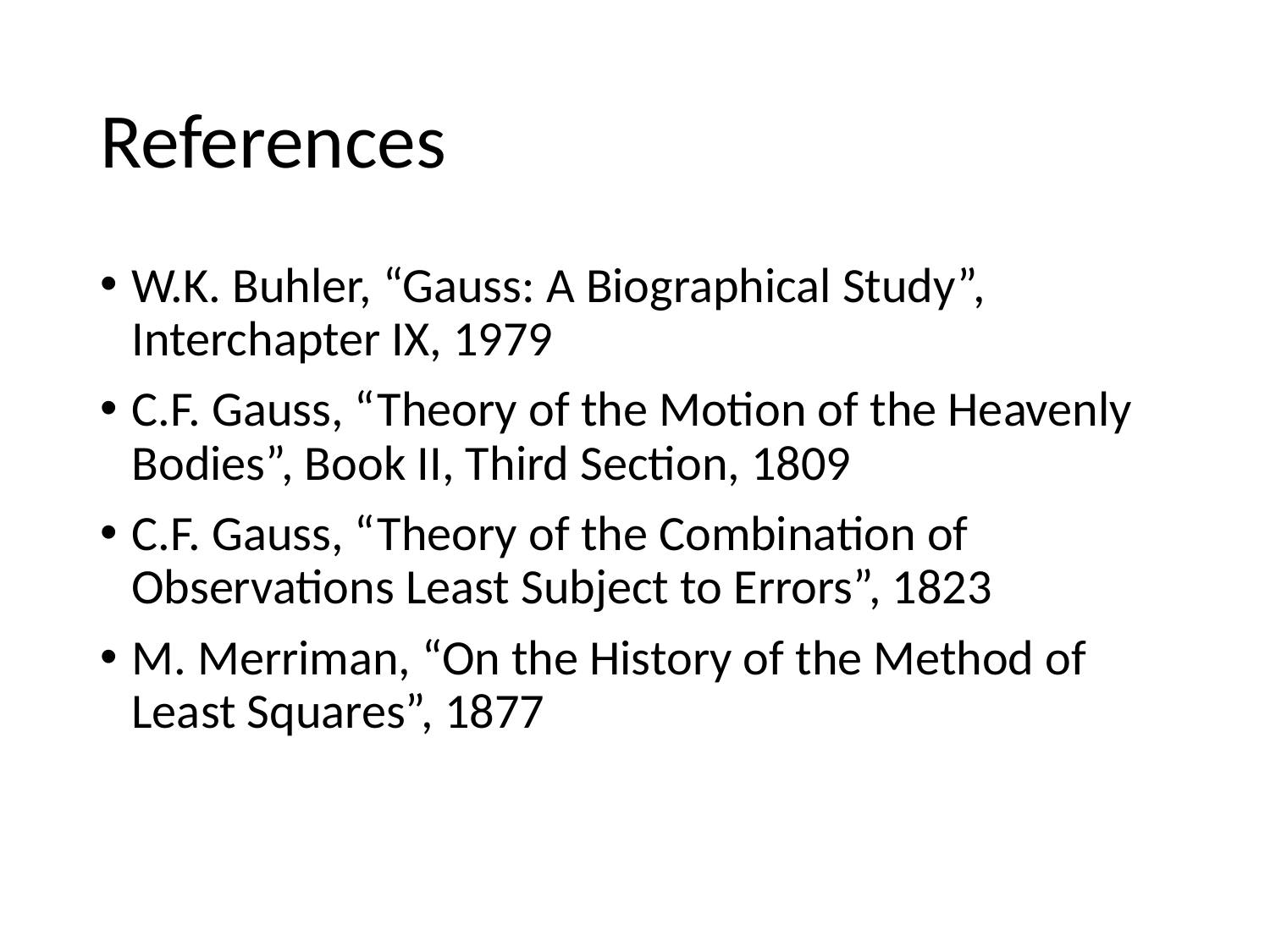

# References
W.K. Buhler, “Gauss: A Biographical Study”, Interchapter IX, 1979
C.F. Gauss, “Theory of the Motion of the Heavenly Bodies”, Book II, Third Section, 1809
C.F. Gauss, “Theory of the Combination of Observations Least Subject to Errors”, 1823
M. Merriman, “On the History of the Method of Least Squares”, 1877